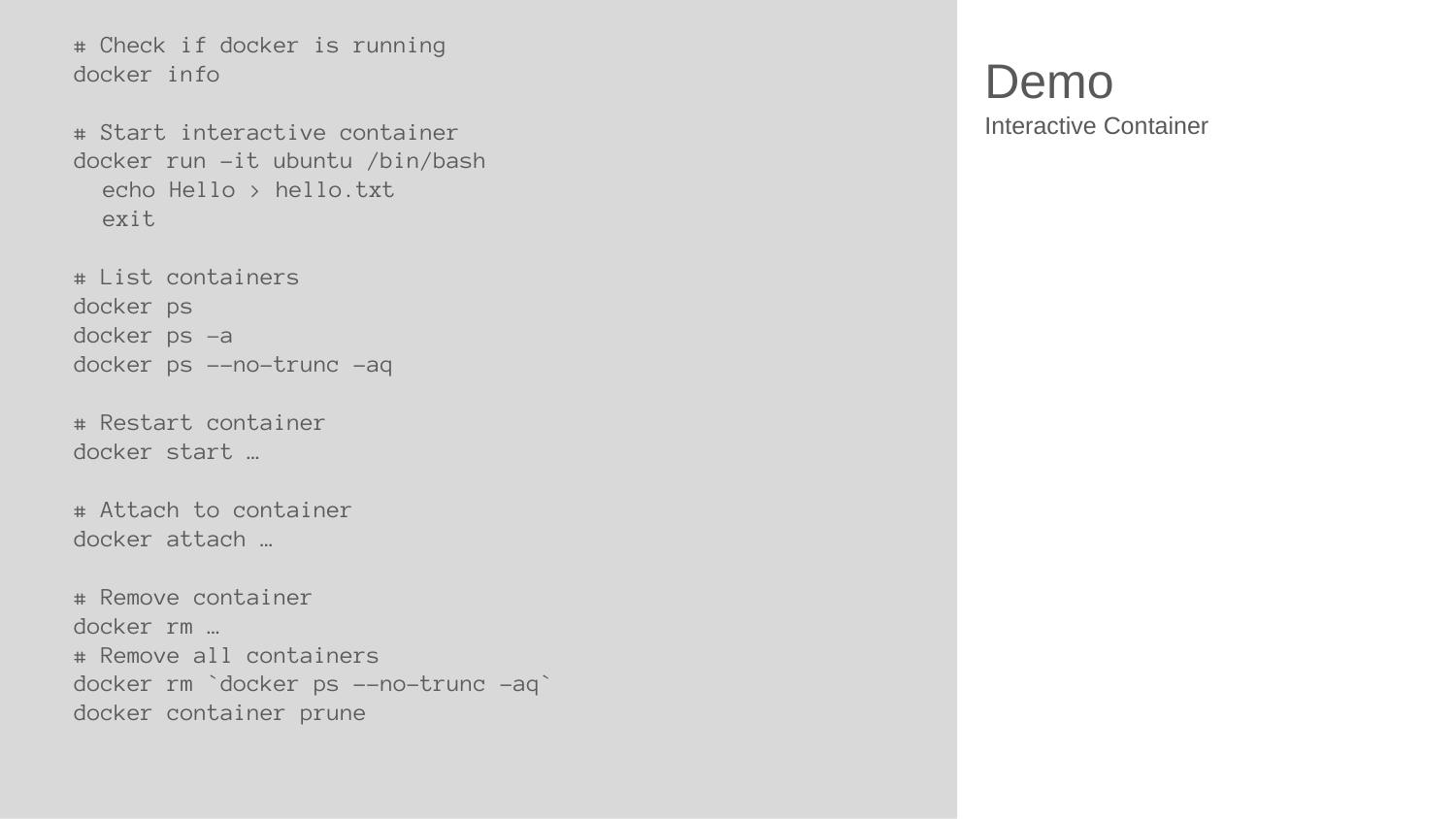

# Check if docker is running
docker info

# Start interactive container
docker run -it ubuntu /bin/bash
echo Hello > hello.txt
exit

# List containers
docker ps
docker ps –a
docker ps --no-trunc -aq

# Restart container
docker start …

# Attach to container
docker attach …

# Remove container
docker rm …
# Remove all containers
docker rm `docker ps --no-trunc -aq`
docker container prune
# Demo
Interactive Container